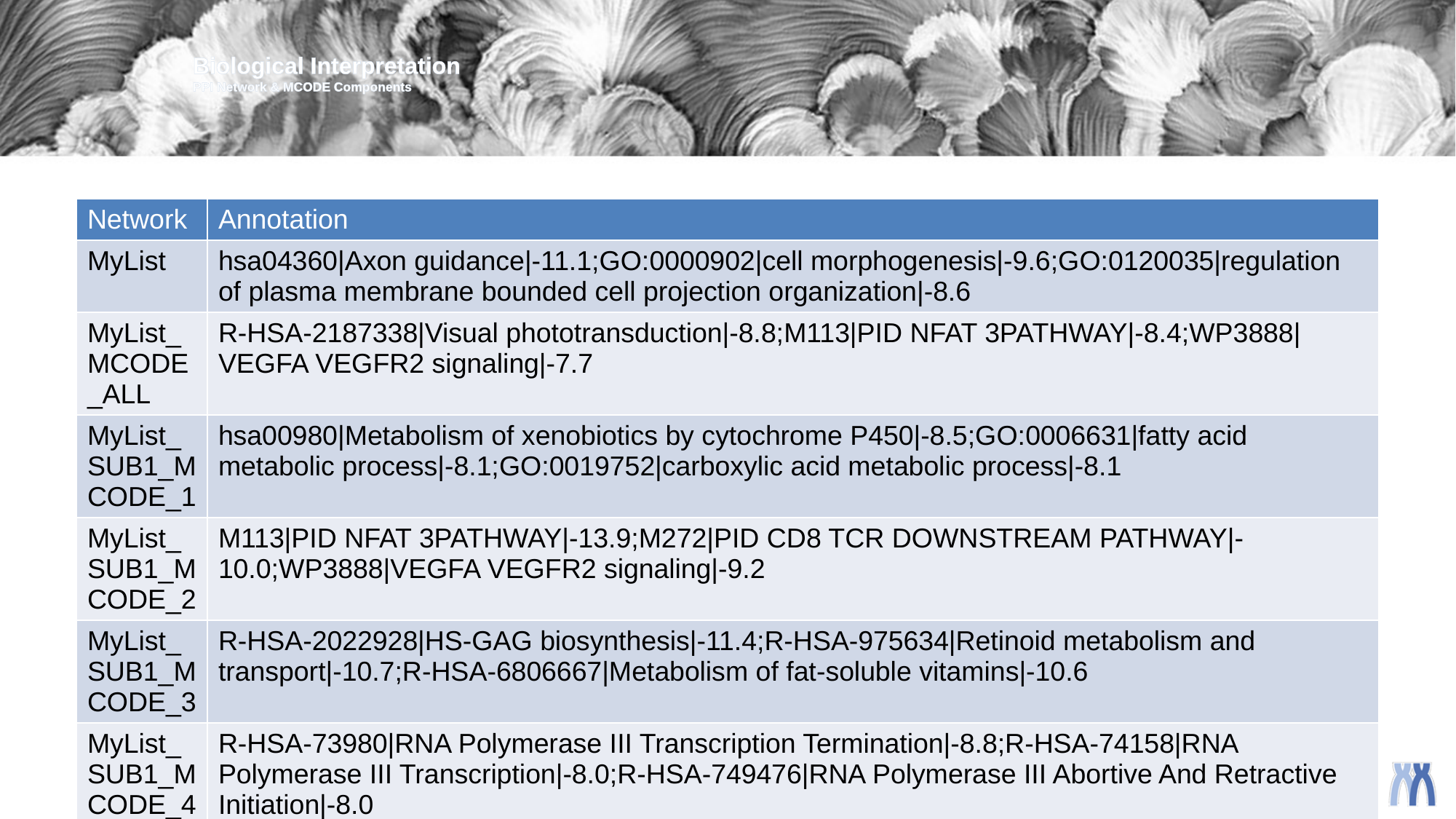

Biological Interpretation
PPI Network & MCODE Components
| Network | Annotation |
| --- | --- |
| MyList | hsa04360|Axon guidance|-11.1;GO:0000902|cell morphogenesis|-9.6;GO:0120035|regulation of plasma membrane bounded cell projection organization|-8.6 |
| MyList\_MCODE\_ALL | R-HSA-2187338|Visual phototransduction|-8.8;M113|PID NFAT 3PATHWAY|-8.4;WP3888|VEGFA VEGFR2 signaling|-7.7 |
| MyList\_SUB1\_MCODE\_1 | hsa00980|Metabolism of xenobiotics by cytochrome P450|-8.5;GO:0006631|fatty acid metabolic process|-8.1;GO:0019752|carboxylic acid metabolic process|-8.1 |
| MyList\_SUB1\_MCODE\_2 | M113|PID NFAT 3PATHWAY|-13.9;M272|PID CD8 TCR DOWNSTREAM PATHWAY|-10.0;WP3888|VEGFA VEGFR2 signaling|-9.2 |
| MyList\_SUB1\_MCODE\_3 | R-HSA-2022928|HS-GAG biosynthesis|-11.4;R-HSA-975634|Retinoid metabolism and transport|-10.7;R-HSA-6806667|Metabolism of fat-soluble vitamins|-10.6 |
| MyList\_SUB1\_MCODE\_4 | R-HSA-73980|RNA Polymerase III Transcription Termination|-8.8;R-HSA-74158|RNA Polymerase III Transcription|-8.0;R-HSA-749476|RNA Polymerase III Abortive And Retractive Initiation|-8.0 |
| MyList\_SUB1\_MCODE\_5 | GO:0008277|regulation of G protein-coupled receptor signaling pathway|-6.8;R-HSA-418594|G alpha (i) signalling events|-5.9;R-HSA-388396|GPCR downstream signalling|-5.0 |
| MyList\_SUB2\_MCODE\_8 | R-HSA-416476|G alpha (q) signalling events|-6.4;R-HSA-373076|Class A/1 (Rhodopsin-like receptors)|-5.9;R-HSA-500792|GPCR ligand binding|-5.4 |